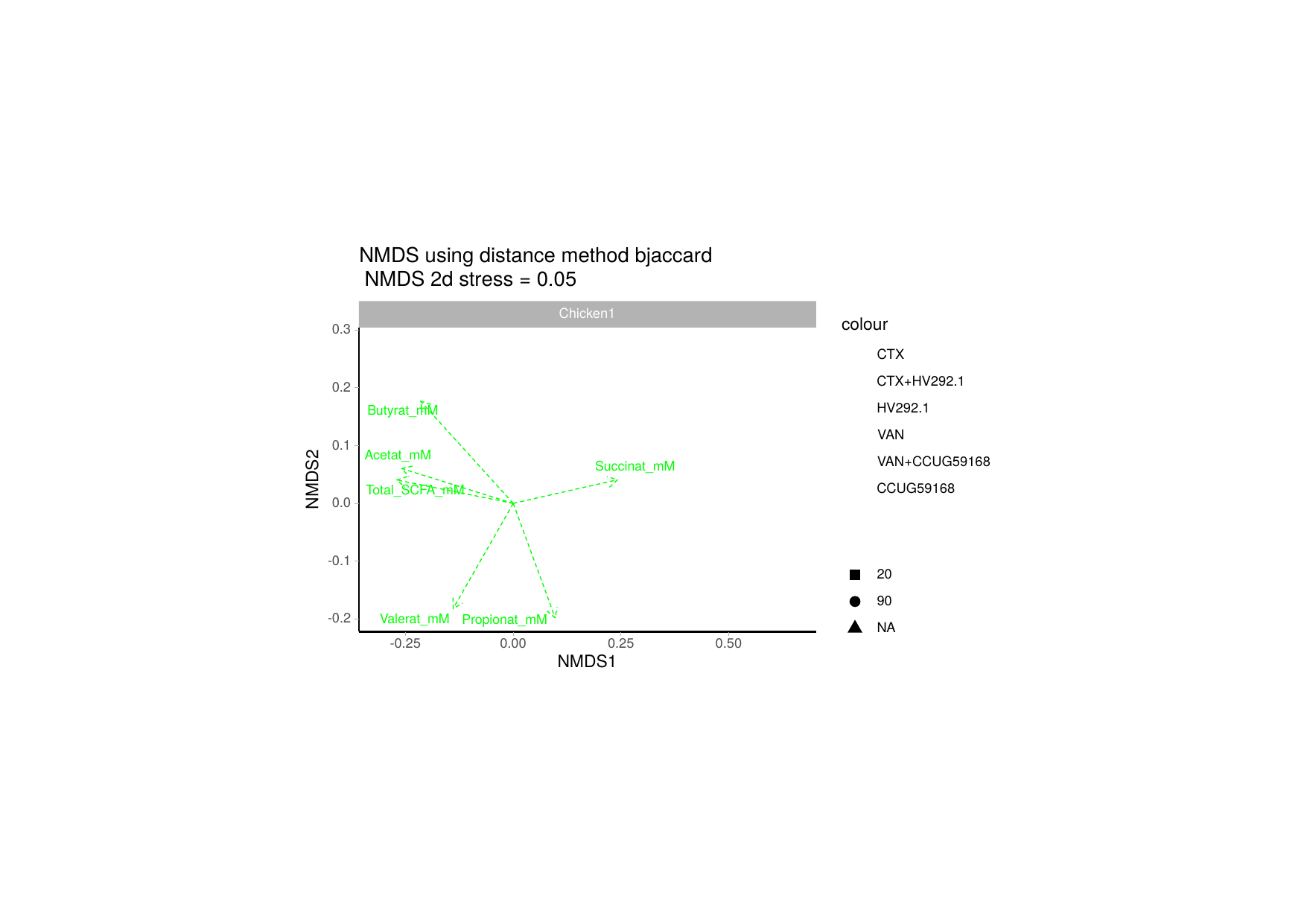

NMDS using distance method bjaccard
 NMDS 2d stress = 0.05

Chicken1

colour
0.3

CTX

CTX+HV292.1

0.2

HV292.1
Butyrat_mM

VAN

0.1

Acetat_mM

VAN+CCUG59168
Succinat_mM

NMDS2

CCUG59168

Total_SCFA_mM

0.0

-0.1

20

90

Propionat_mM
-0.2
Valerat_mM

NA

-0.25
0.25
0.00
0.50
NMDS1